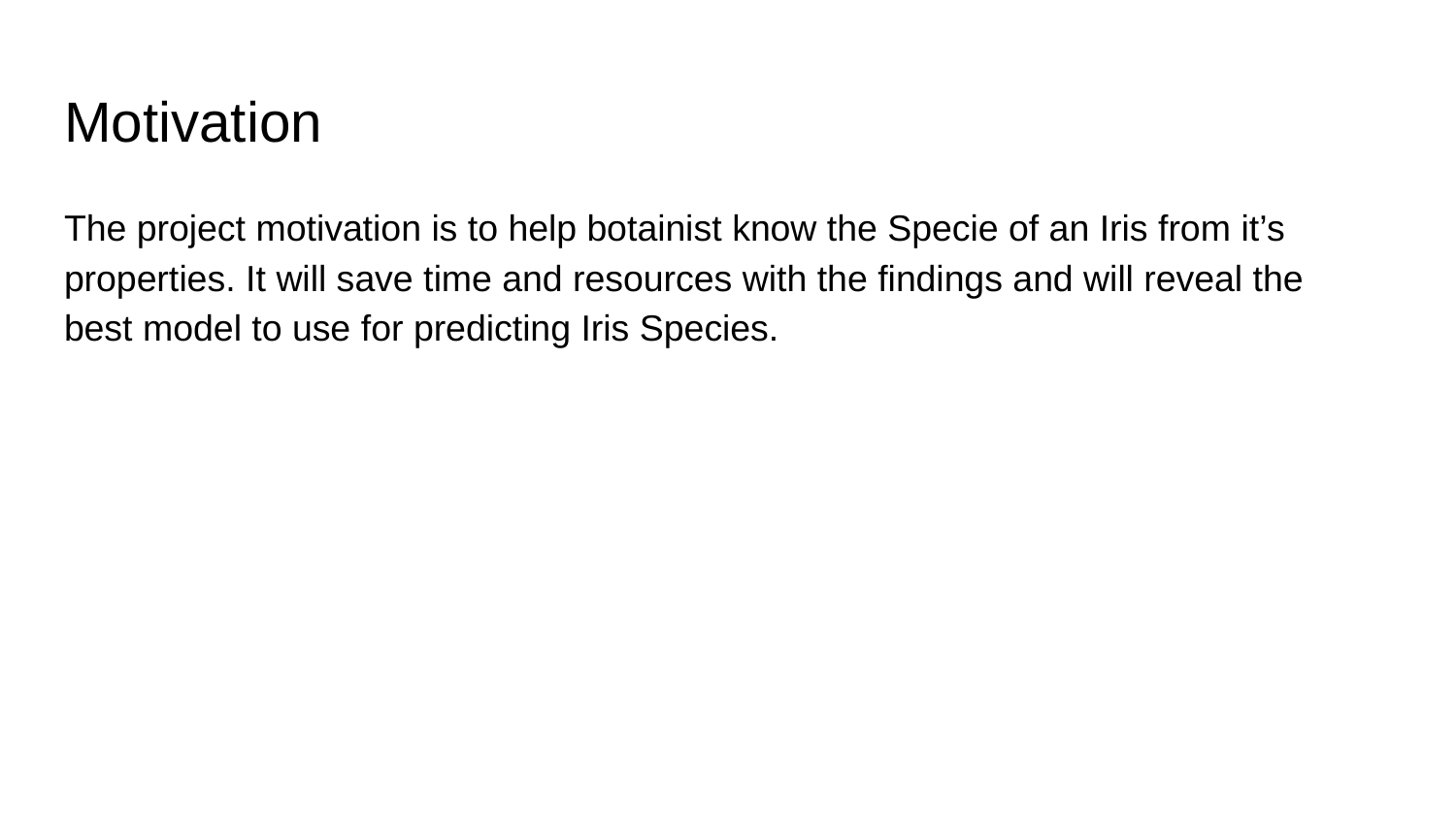

# Motivation
The project motivation is to help botainist know the Specie of an Iris from it’s properties. It will save time and resources with the findings and will reveal the  best model to use for predicting Iris Species.